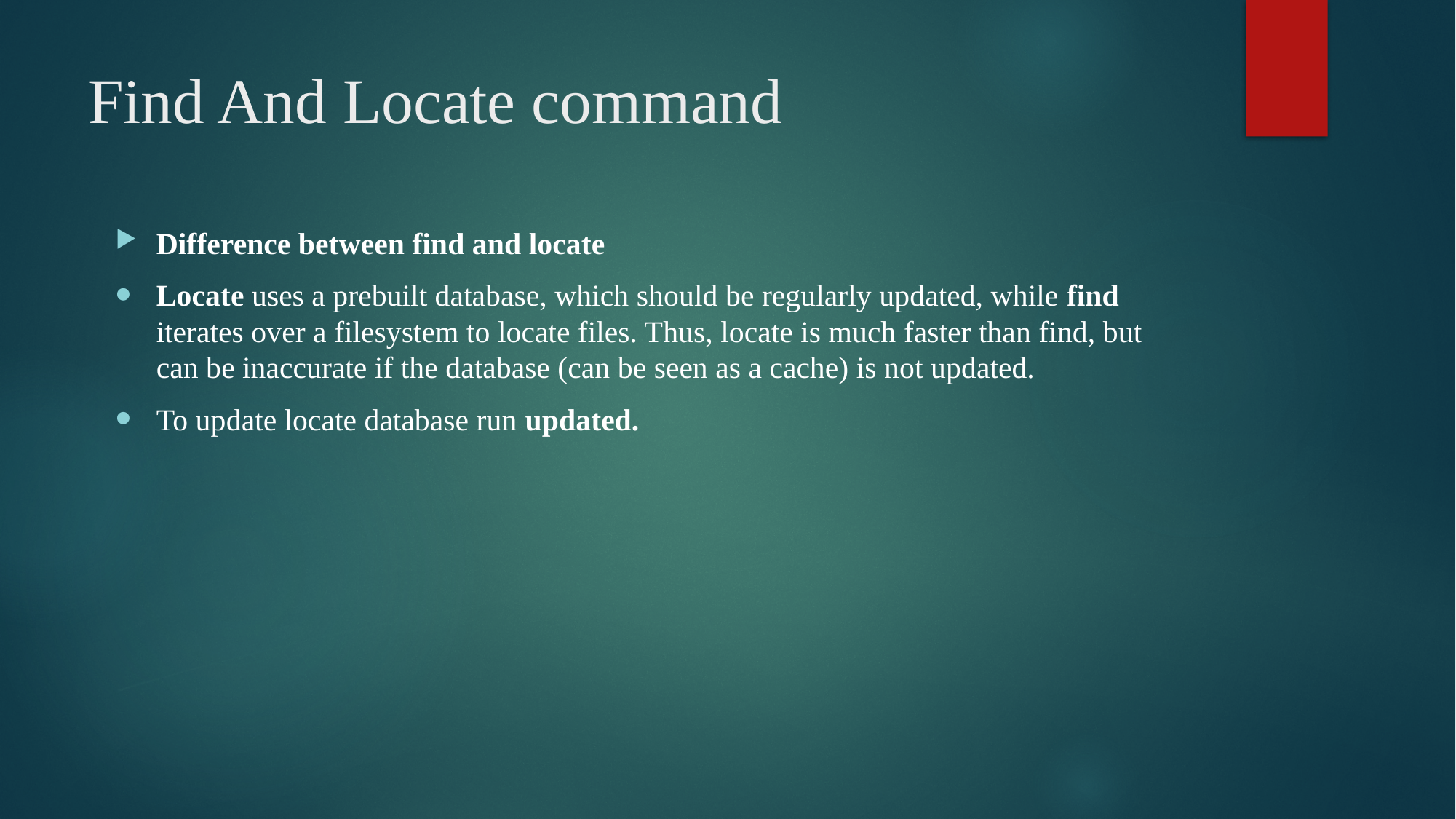

# Find And Locate command
Difference between find and locate
Locate uses a prebuilt database, which should be regularly updated, while find iterates over a filesystem to locate files. Thus, locate is much faster than find, but can be inaccurate if the database (can be seen as a cache) is not updated.
To update locate database run updated.